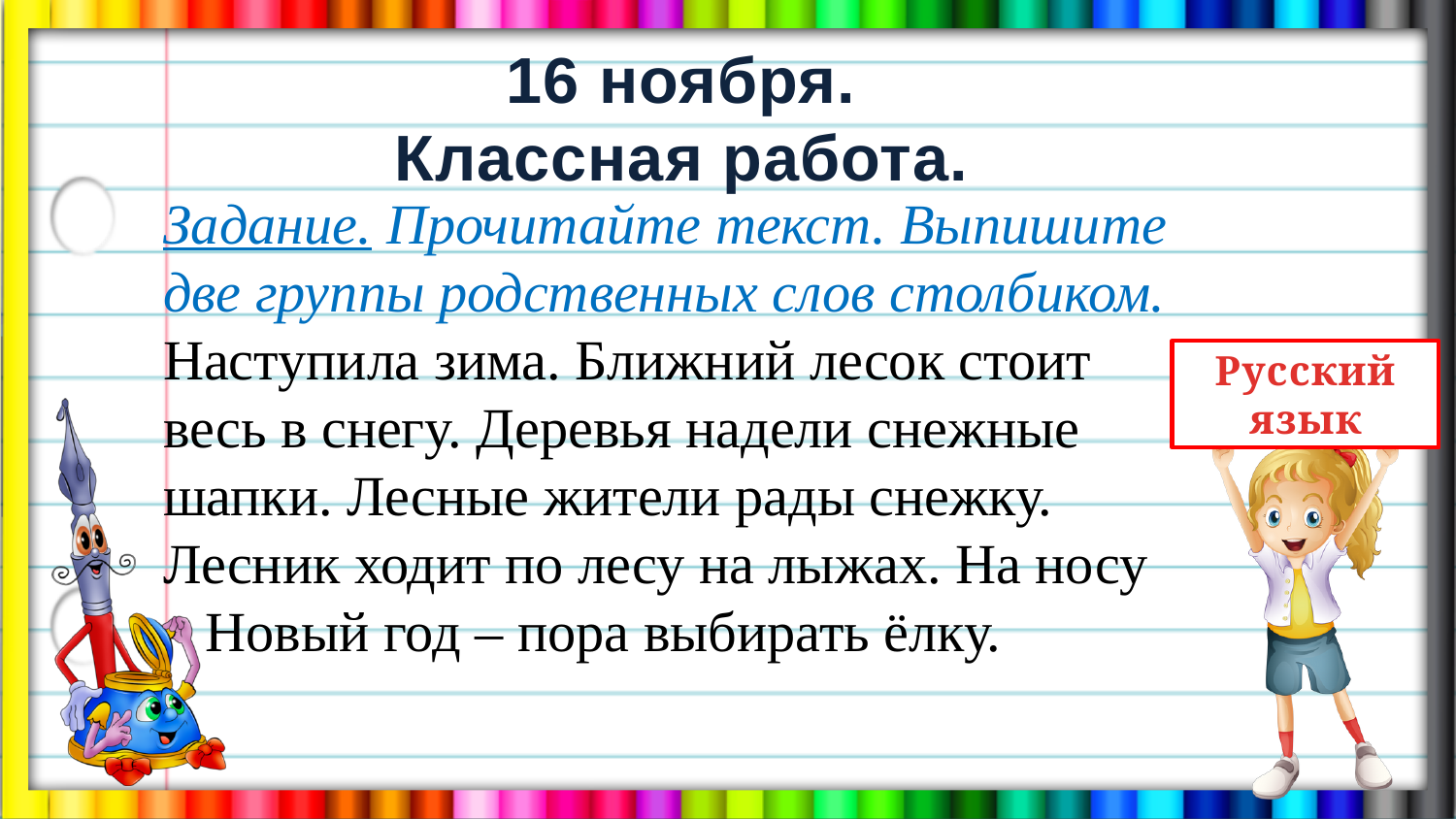

16 ноября.
Классная работа.
Задание. Прочитайте текст. Выпишите две группы родственных слов столбиком.
Наступила зима. Ближний лесок стоит весь в снегу. Деревья надели снежные шапки. Лесные жители рады снежку. Лесник ходит по лесу на лыжах. На носу        Новый год – пора выбирать ёлку.